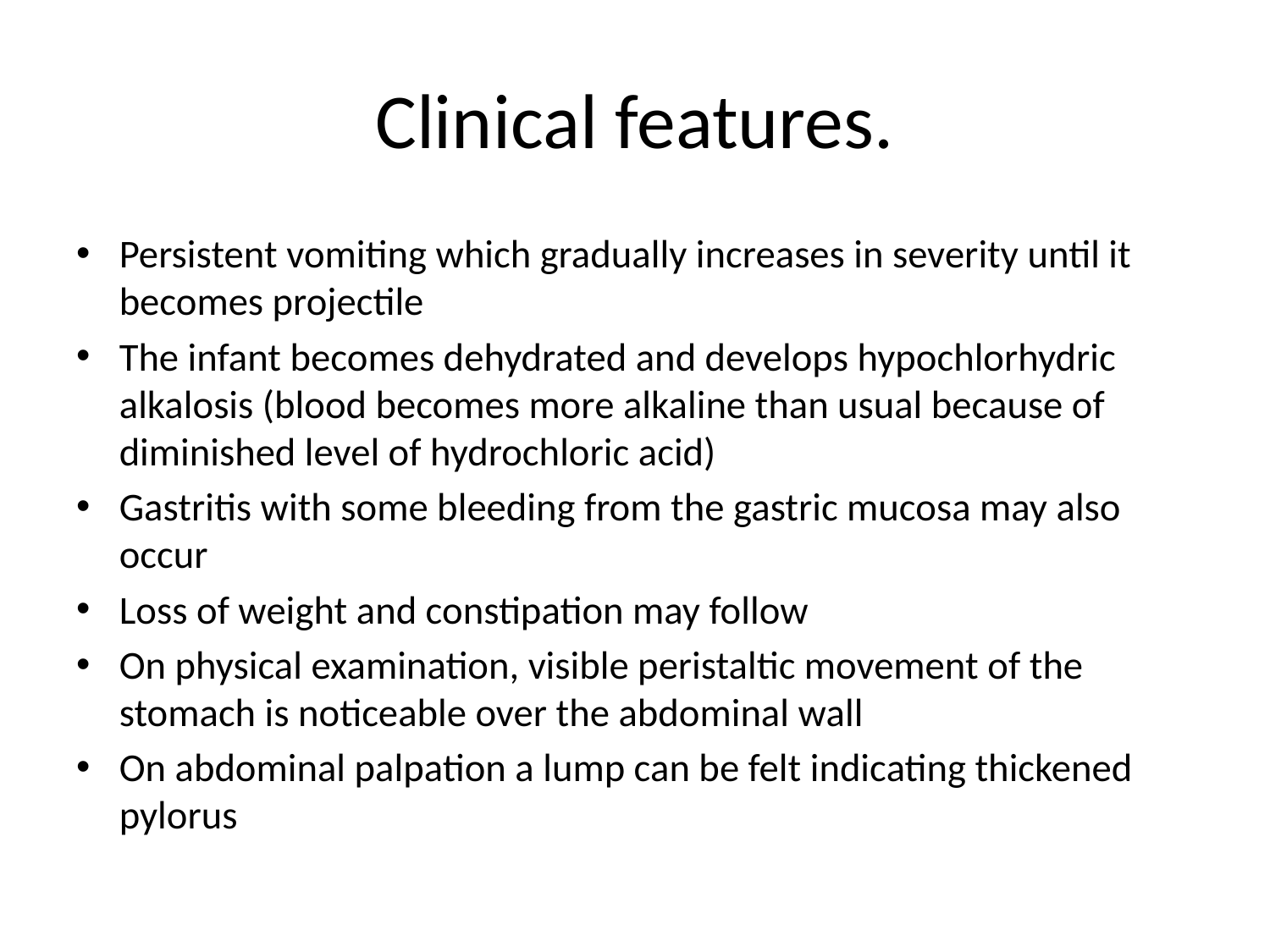

# Clinical features.
Persistent vomiting which gradually increases in severity until it
becomes projectile
The infant becomes dehydrated and develops hypochlorhydric alkalosis (blood becomes more alkaline than usual because of diminished level of hydrochloric acid)
Gastritis with some bleeding from the gastric mucosa may also occur
Loss of weight and constipation may follow
On physical examination, visible peristaltic movement of the stomach is noticeable over the abdominal wall
On abdominal palpation a lump can be felt indicating thickened pylorus